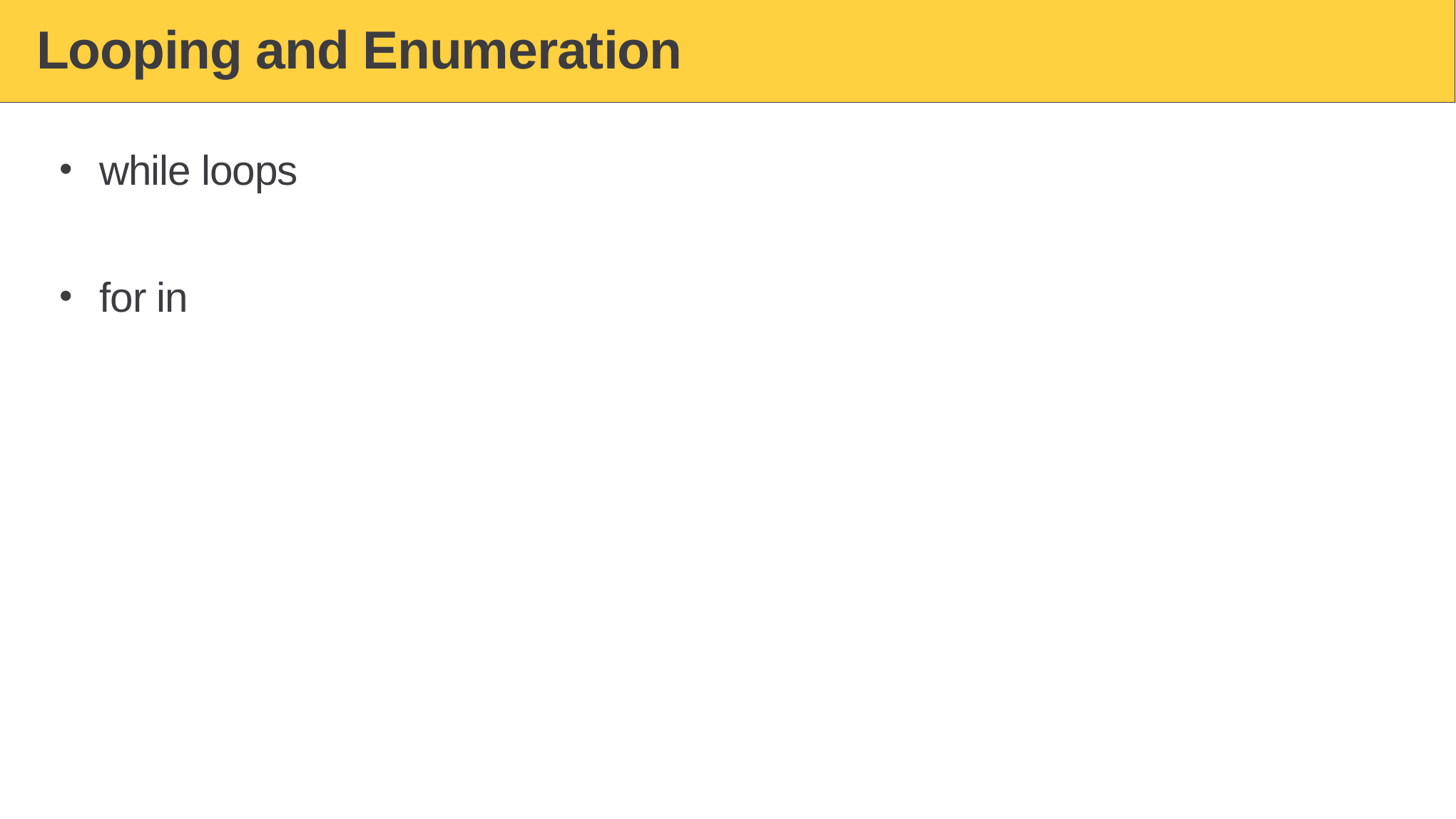

# Looping and Enumeration
while loops

for in